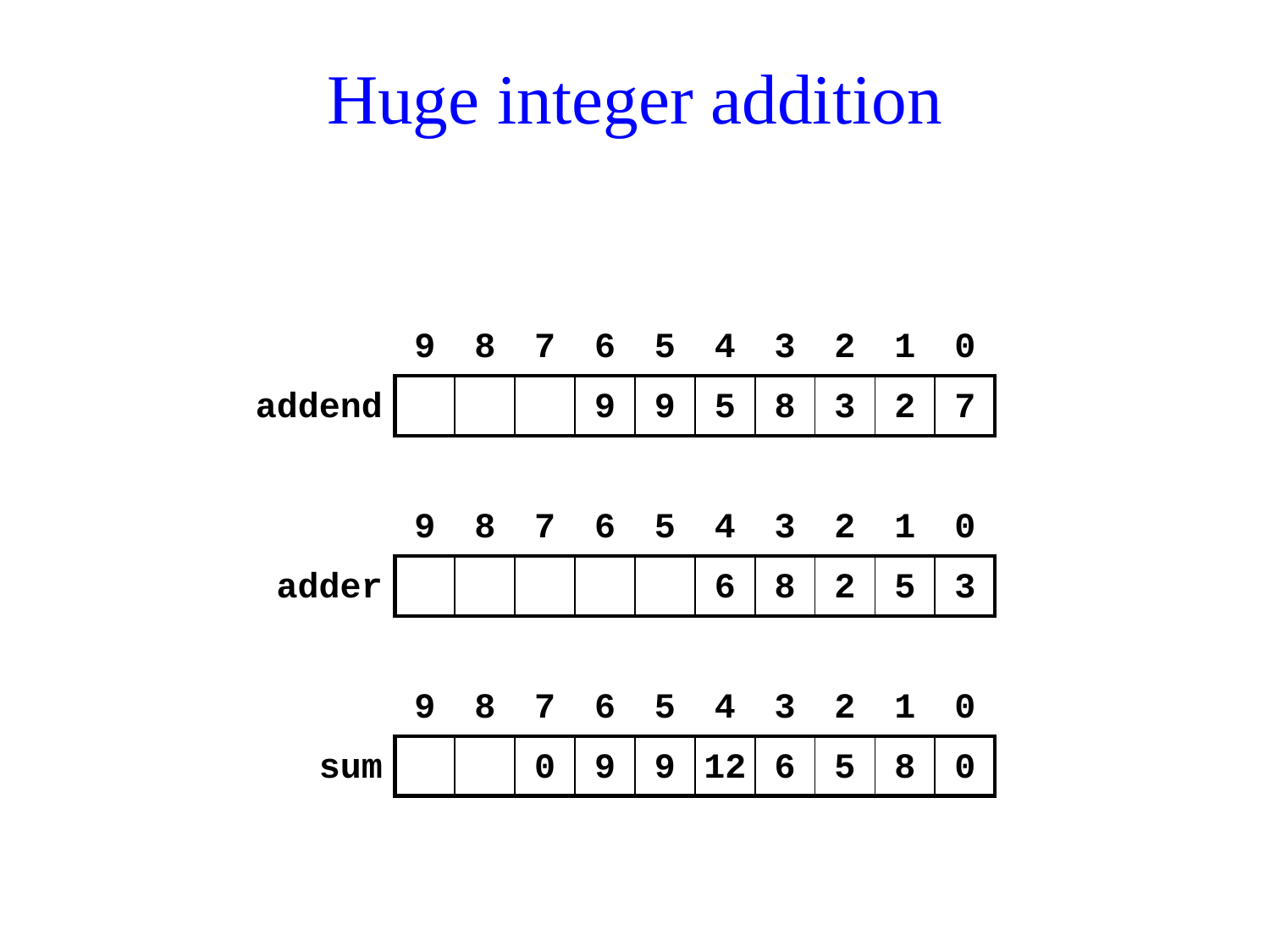

# Huge integer addition
|  | 9 | 8 | 7 | 6 | 5 | 4 | 3 | 2 | 1 | 0 |
| --- | --- | --- | --- | --- | --- | --- | --- | --- | --- | --- |
| addend |  |  |  | 9 | 9 | 5 | 8 | 3 | 2 | 7 |
|  | 9 | 8 | 7 | 6 | 5 | 4 | 3 | 2 | 1 | 0 |
| --- | --- | --- | --- | --- | --- | --- | --- | --- | --- | --- |
| adder |  |  |  |  |  | 6 | 8 | 2 | 5 | 3 |
|  | 9 | 8 | 7 | 6 | 5 | 4 | 3 | 2 | 1 | 0 |
| --- | --- | --- | --- | --- | --- | --- | --- | --- | --- | --- |
| sum |  |  | 0 | 9 | 9 | 12 | 6 | 5 | 8 | 0 |